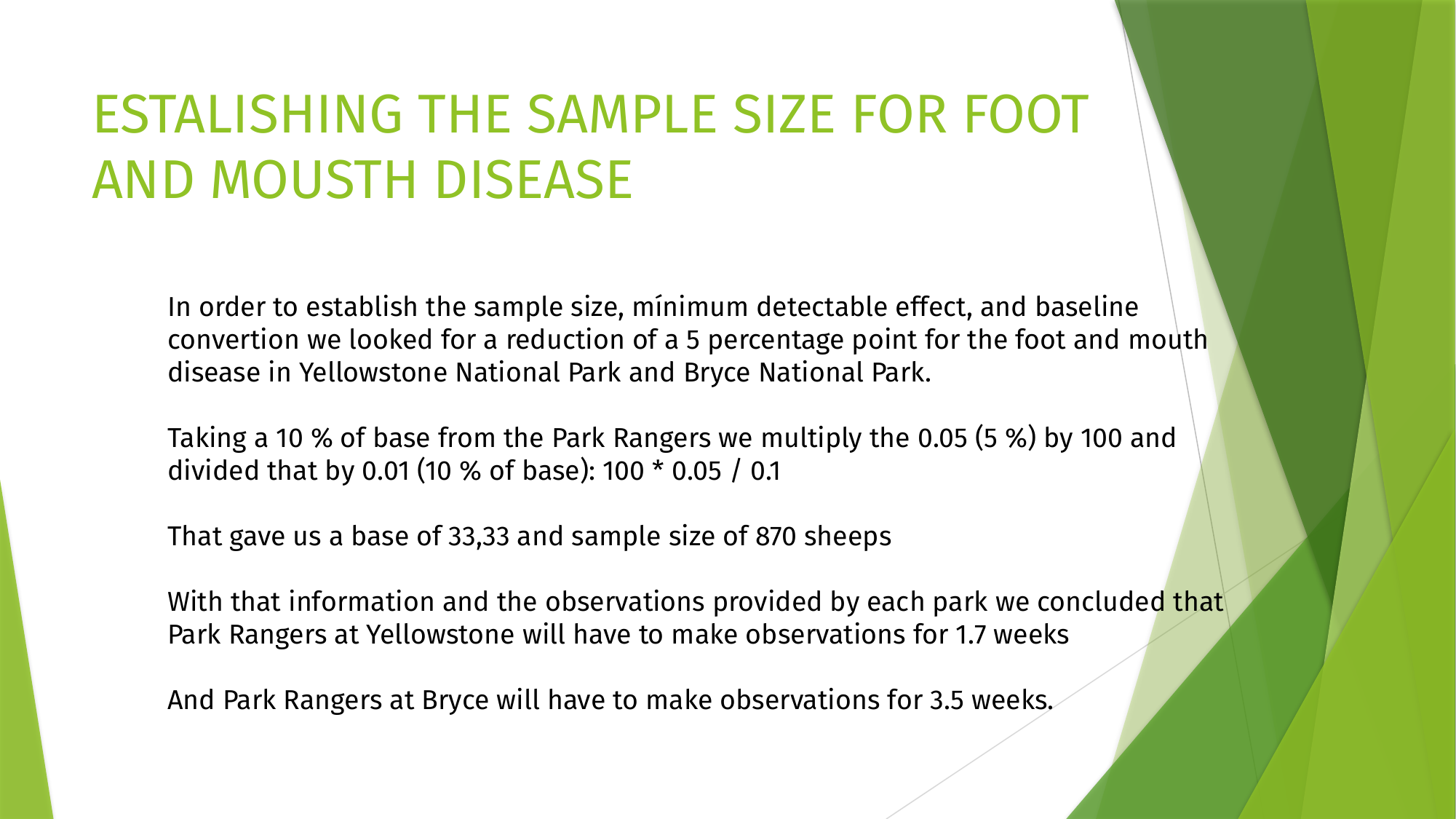

# ESTALISHING THE SAMPLE SIZE FOR FOOT AND MOUSTH DISEASE
In order to establish the sample size, mínimum detectable effect, and baseline convertion we looked for a reduction of a 5 percentage point for the foot and mouth disease in Yellowstone National Park and Bryce National Park.

Taking a 10 % of base from the Park Rangers we multiply the 0.05 (5 %) by 100 and divided that by 0.01 (10 % of base): 100 * 0.05 / 0.1

That gave us a base of 33,33 and sample size of 870 sheeps

With that information and the observations provided by each park we concluded that Park Rangers at Yellowstone will have to make observations for 1.7 weeks

And Park Rangers at Bryce will have to make observations for 3.5 weeks.